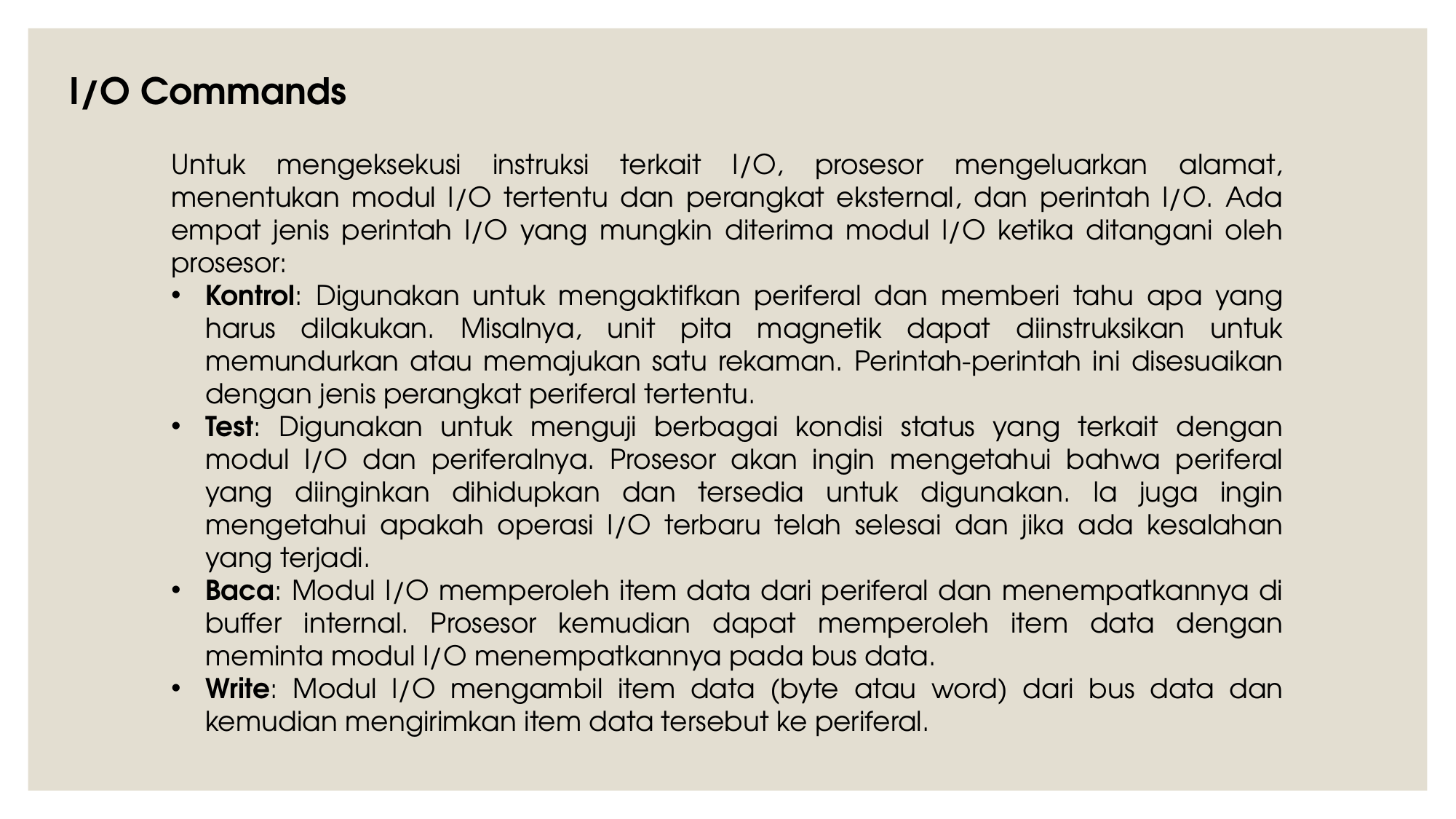

I/O Commands
Untuk mengeksekusi instruksi terkait I/O, prosesor mengeluarkan alamat, menentukan modul I/O tertentu dan perangkat eksternal, dan perintah I/O. Ada empat jenis perintah I/O yang mungkin diterima modul I/O ketika ditangani oleh prosesor:
Kontrol: Digunakan untuk mengaktifkan periferal dan memberi tahu apa yang harus dilakukan. Misalnya, unit pita magnetik dapat diinstruksikan untuk memundurkan atau memajukan satu rekaman. Perintah-perintah ini disesuaikan dengan jenis perangkat periferal tertentu.
Test: Digunakan untuk menguji berbagai kondisi status yang terkait dengan modul I/O dan periferalnya. Prosesor akan ingin mengetahui bahwa periferal yang diinginkan dihidupkan dan tersedia untuk digunakan. Ia juga ingin mengetahui apakah operasi I/O terbaru telah selesai dan jika ada kesalahan yang terjadi.
Baca: Modul I/O memperoleh item data dari periferal dan menempatkannya di buffer internal. Prosesor kemudian dapat memperoleh item data dengan meminta modul I/O menempatkannya pada bus data.
Write: Modul I/O mengambil item data (byte atau word) dari bus data dan kemudian mengirimkan item data tersebut ke periferal.